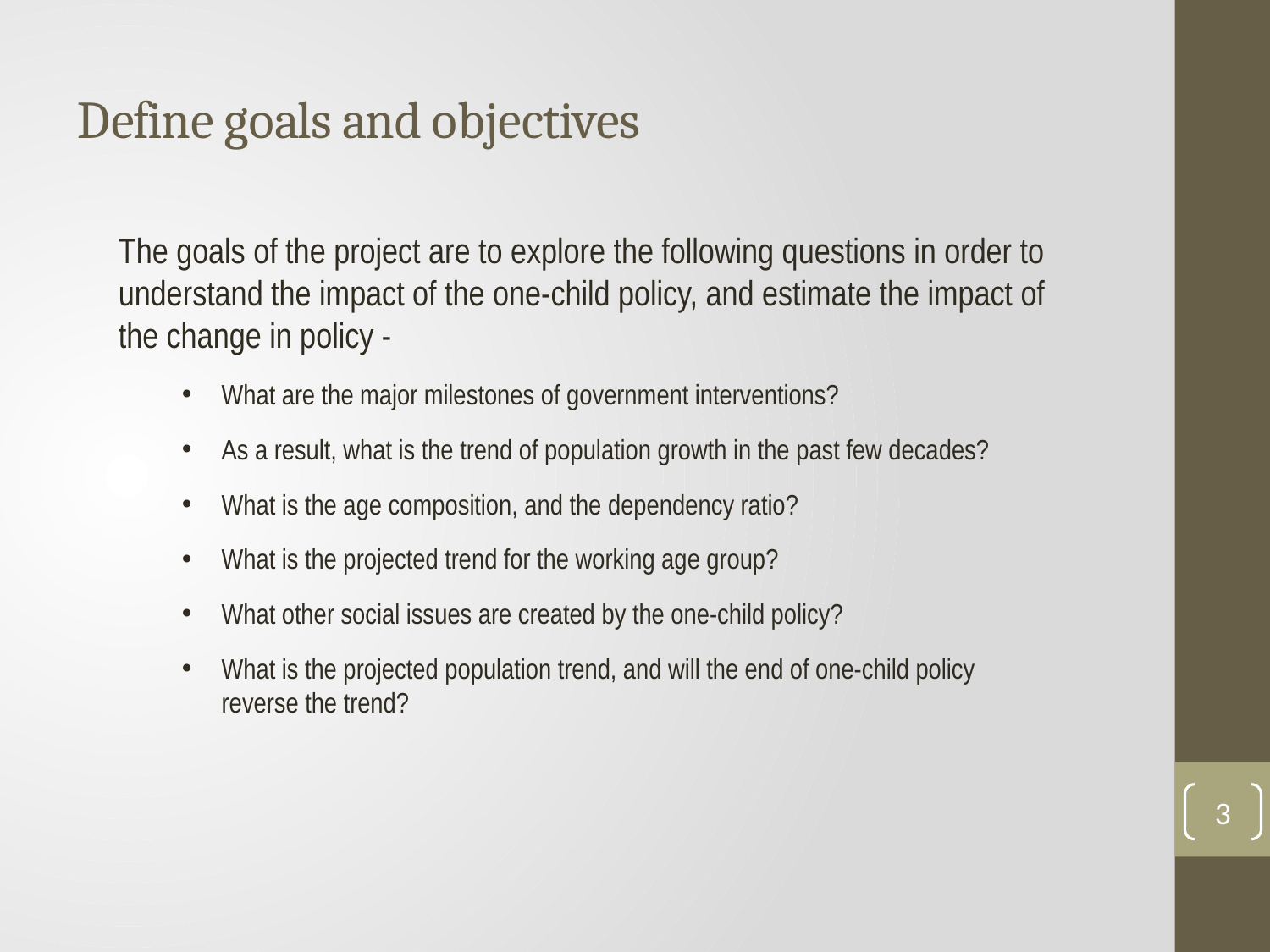

# Define goals and objectives
The goals of the project are to explore the following questions in order to understand the impact of the one-child policy, and estimate the impact of the change in policy -
What are the major milestones of government interventions?
As a result, what is the trend of population growth in the past few decades?
What is the age composition, and the dependency ratio?
What is the projected trend for the working age group?
What other social issues are created by the one-child policy?
What is the projected population trend, and will the end of one-child policy reverse the trend?

3